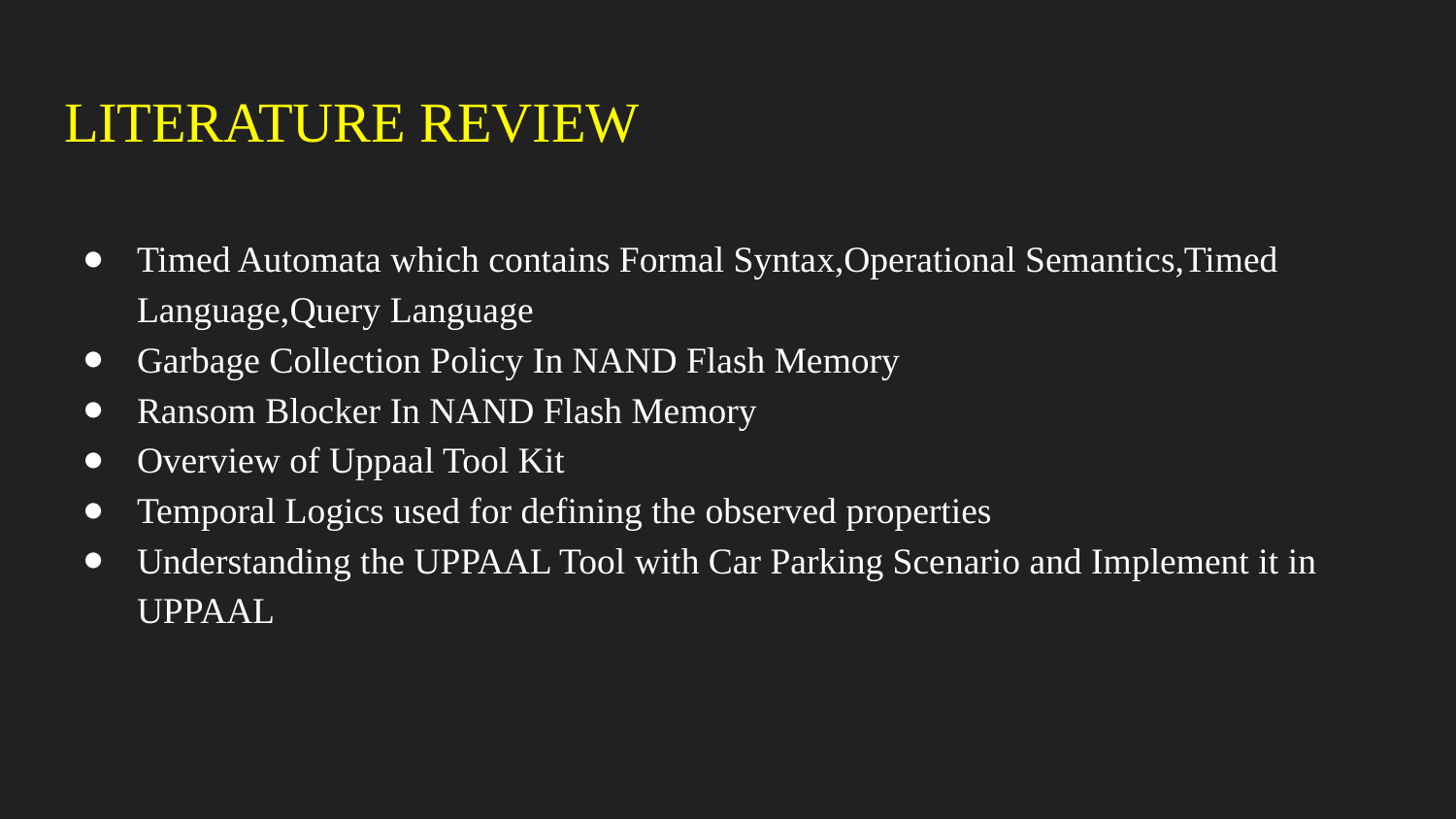

# LITERATURE REVIEW
Timed Automata which contains Formal Syntax,Operational Semantics,Timed Language,Query Language
Garbage Collection Policy In NAND Flash Memory
Ransom Blocker In NAND Flash Memory
Overview of Uppaal Tool Kit
Temporal Logics used for defining the observed properties
Understanding the UPPAAL Tool with Car Parking Scenario and Implement it in UPPAAL